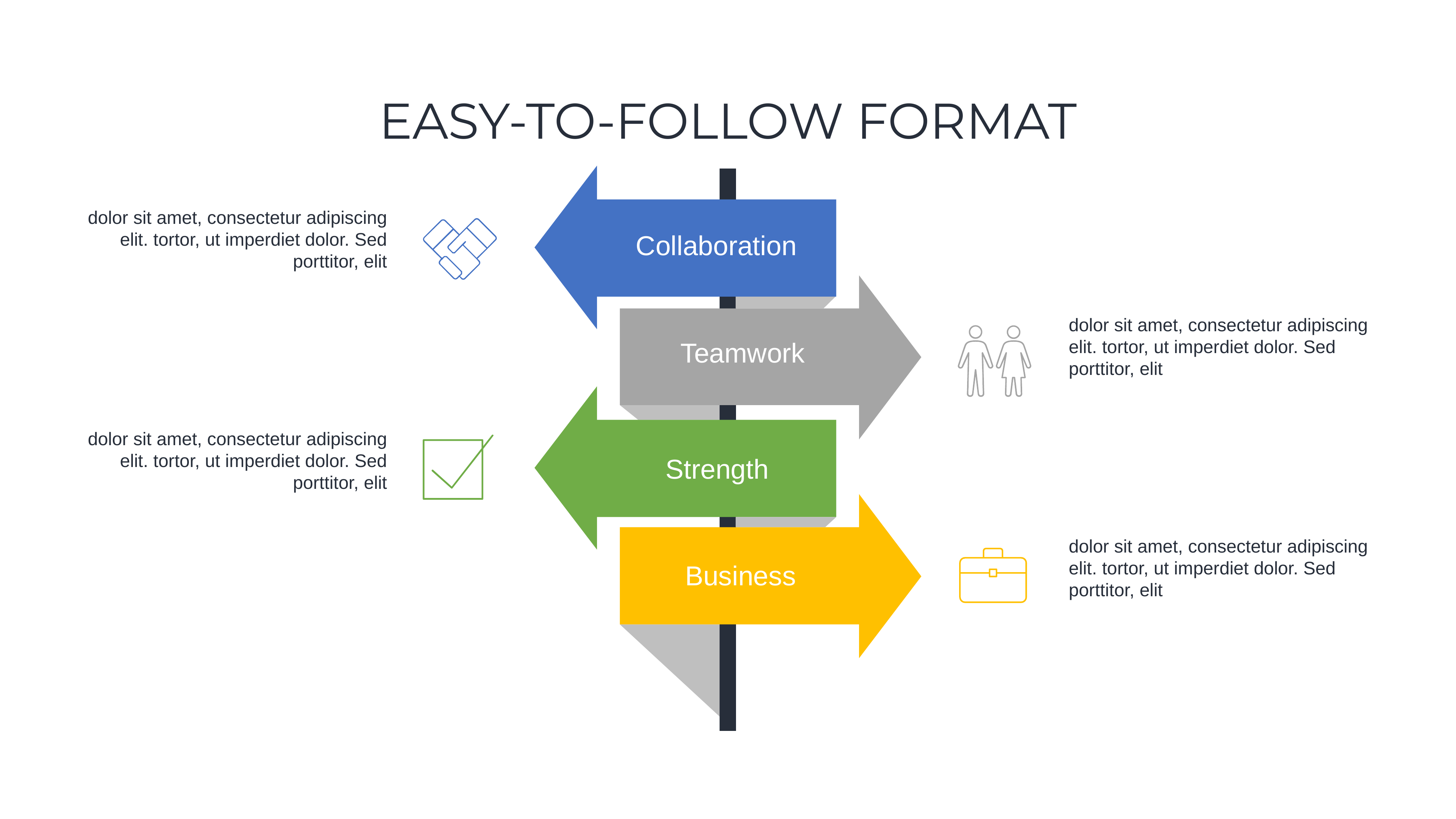

# EASY-TO-FOLLOW FORMAT

dolor sit amet, consectetur adipiscing elit. tortor, ut imperdiet dolor. Sed porttitor, elit

Collaboration

dolor sit amet, consectetur adipiscing elit. tortor, ut imperdiet dolor. Sed porttitor, elit

Teamwork

dolor sit amet, consectetur adipiscing elit. tortor, ut imperdiet dolor. Sed porttitor, elit

Strength

dolor sit amet, consectetur adipiscing elit. tortor, ut imperdiet dolor. Sed porttitor, elit

Business